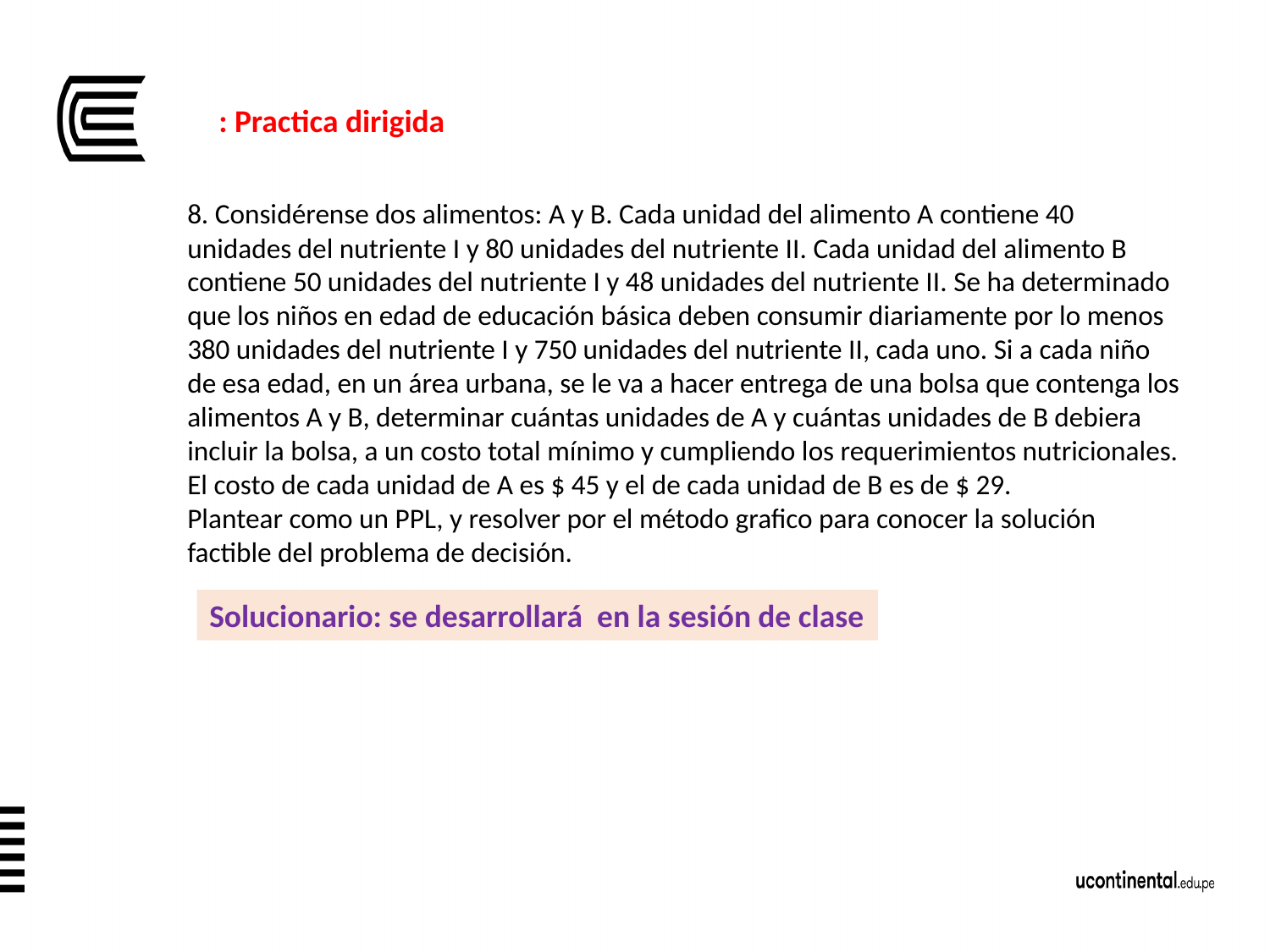

: Practica dirigida

8. Considérense dos alimentos: A y B. Cada unidad del alimento A contiene 40 unidades del nutriente I y 80 unidades del nutriente II. Cada unidad del alimento B contiene 50 unidades del nutriente I y 48 unidades del nutriente II. Se ha determinado que los niños en edad de educación básica deben consumir diariamente por lo menos 380 unidades del nutriente I y 750 unidades del nutriente II, cada uno. Si a cada niño de esa edad, en un área urbana, se le va a hacer entrega de una bolsa que contenga los alimentos A y B, determinar cuántas unidades de A y cuántas unidades de B debiera incluir la bolsa, a un costo total mínimo y cumpliendo los requerimientos nutricionales. El costo de cada unidad de A es $ 45 y el de cada unidad de B es de $ 29.
Plantear como un PPL, y resolver por el método grafico para conocer la solución factible del problema de decisión.
Solucionario: se desarrollará  en la sesión de clase